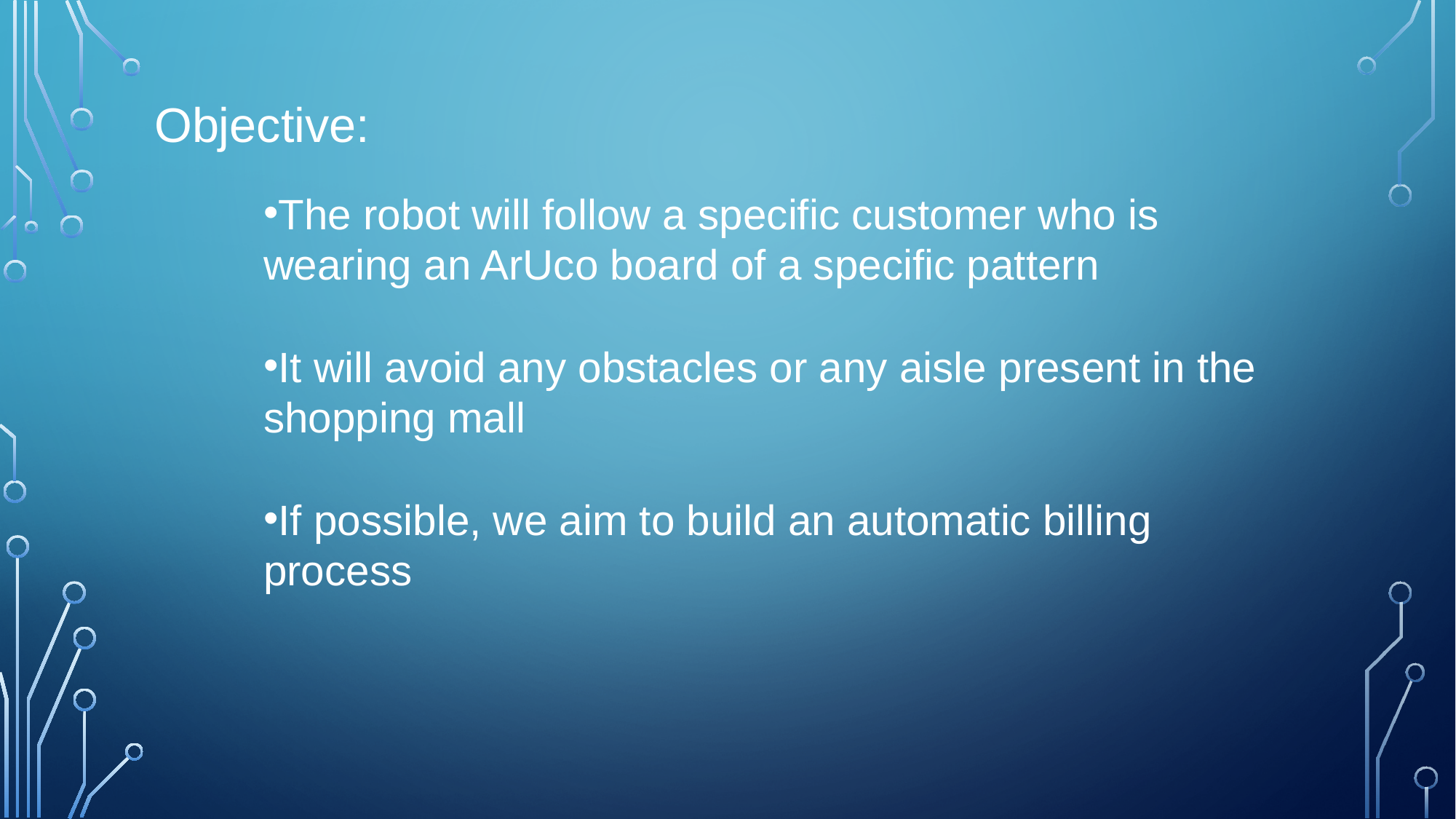

Objective:
The robot will follow a specific customer who is wearing an ArUco board of a specific pattern

It will avoid any obstacles or any aisle present in the shopping mall

If possible, we aim to build an automatic billing process